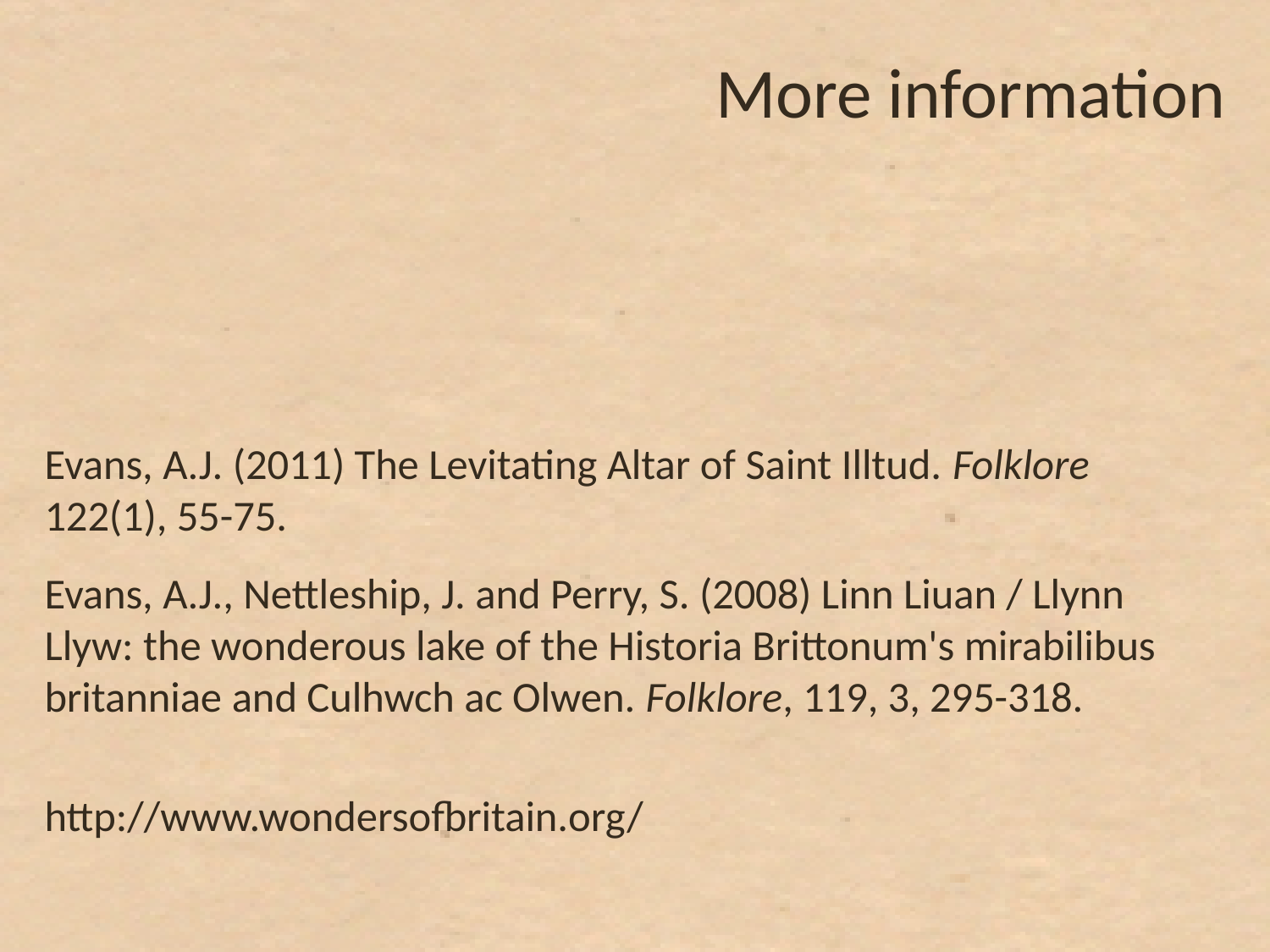

# More information

Evans, A.J. (2011) The Levitating Altar of Saint Illtud. Folklore 122(1), 55-75.
Evans, A.J., Nettleship, J. and Perry, S. (2008) Linn Liuan / Llynn Llyw: the wonderous lake of the Historia Brittonum's mirabilibus britanniae and Culhwch ac Olwen. Folklore, 119, 3, 295-318.

http://www.wondersofbritain.org/